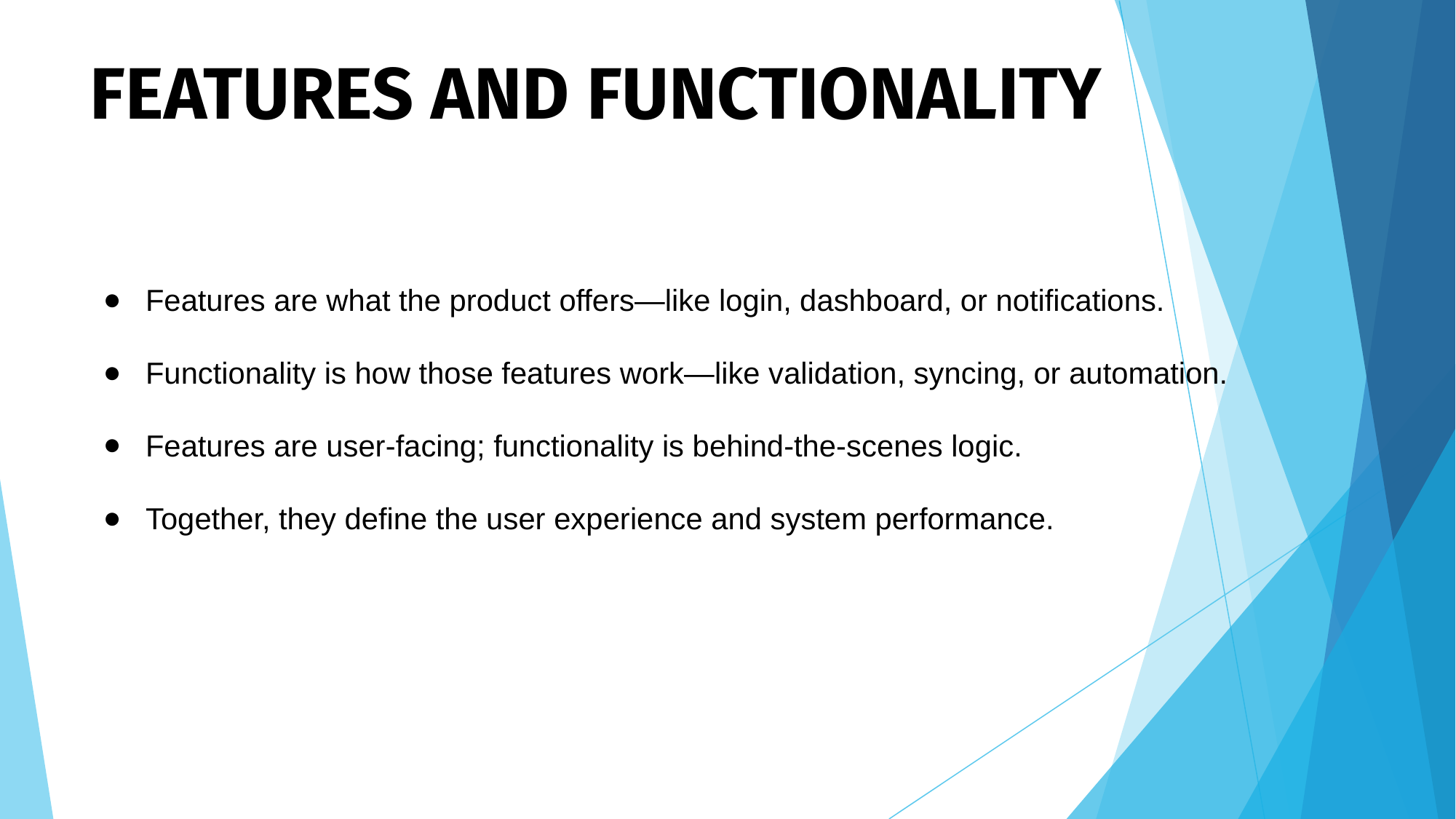

# FEATURES AND FUNCTIONALITY
Features are what the product offers—like login, dashboard, or notifications.

Functionality is how those features work—like validation, syncing, or automation.

Features are user-facing; functionality is behind-the-scenes logic.

Together, they define the user experience and system performance.